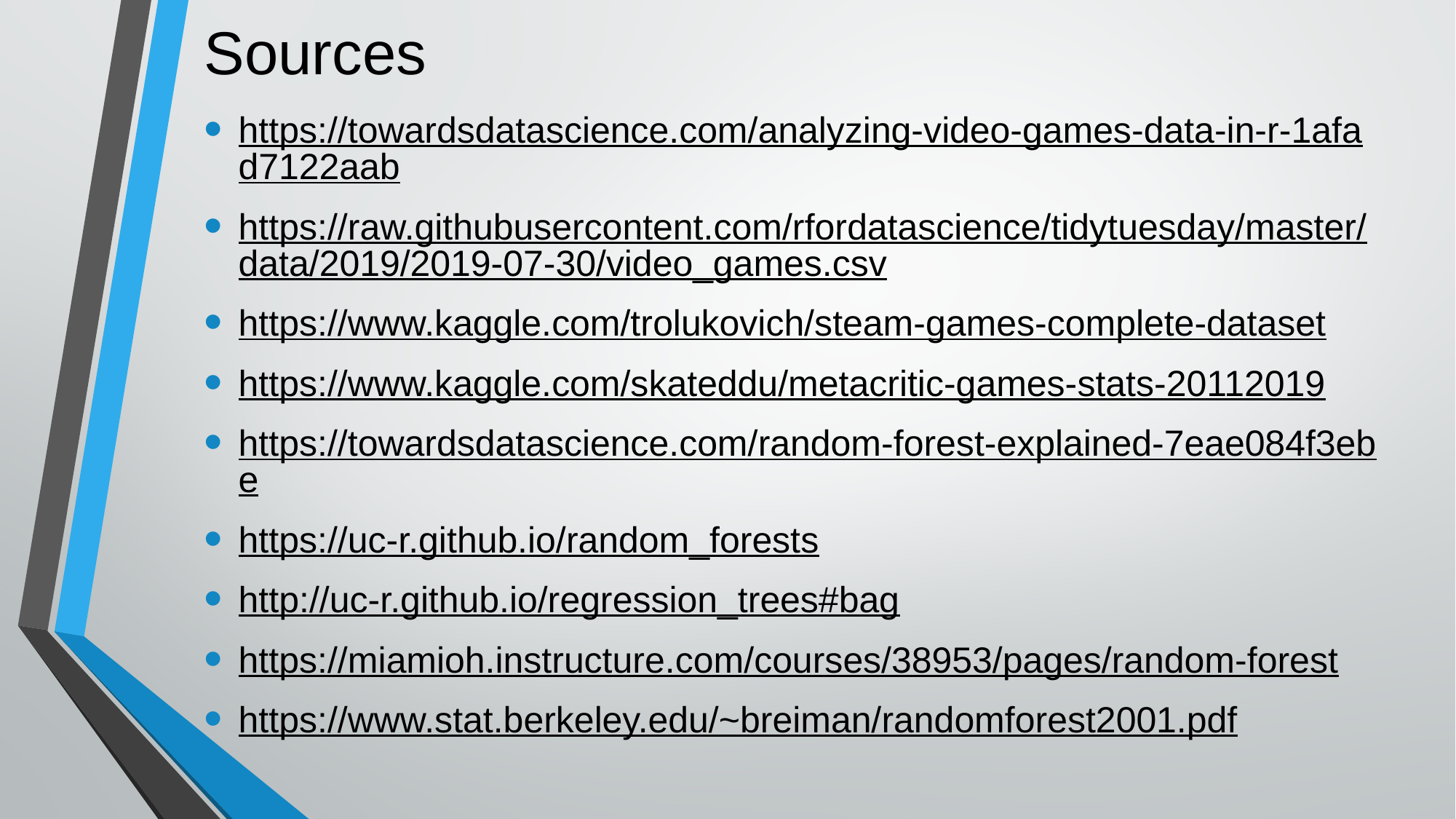

# Sources
https://towardsdatascience.com/analyzing-video-games-data-in-r-1afad7122aab
https://raw.githubusercontent.com/rfordatascience/tidytuesday/master/data/2019/2019-07-30/video_games.csv
https://www.kaggle.com/trolukovich/steam-games-complete-dataset
https://www.kaggle.com/skateddu/metacritic-games-stats-20112019
https://towardsdatascience.com/random-forest-explained-7eae084f3ebe
https://uc-r.github.io/random_forests
http://uc-r.github.io/regression_trees#bag
https://miamioh.instructure.com/courses/38953/pages/random-forest
https://www.stat.berkeley.edu/~breiman/randomforest2001.pdf